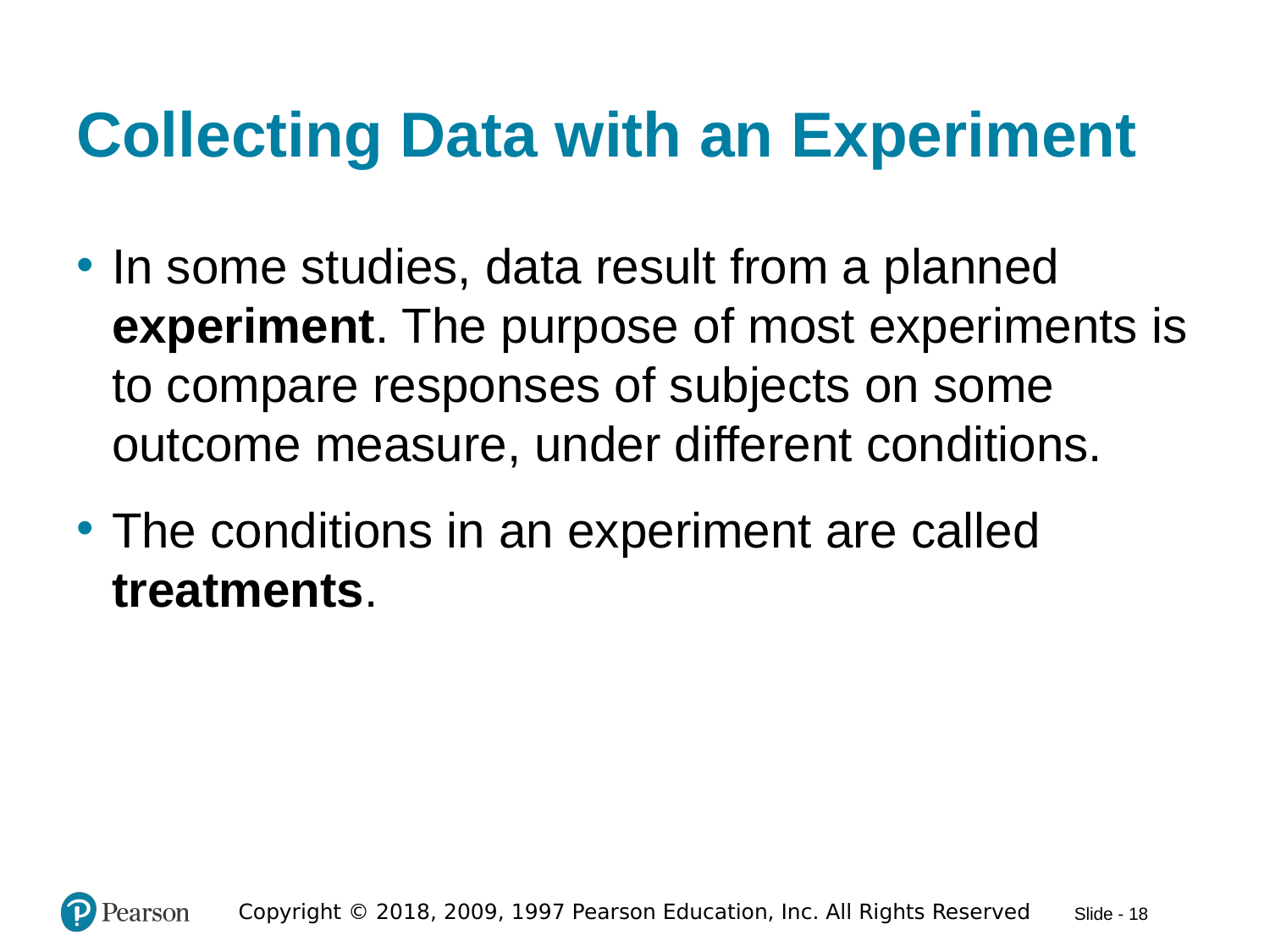

# Collecting Data with an Experiment
In some studies, data result from a planned experiment. The purpose of most experiments is to compare responses of subjects on some outcome measure, under different conditions.
The conditions in an experiment are called treatments.